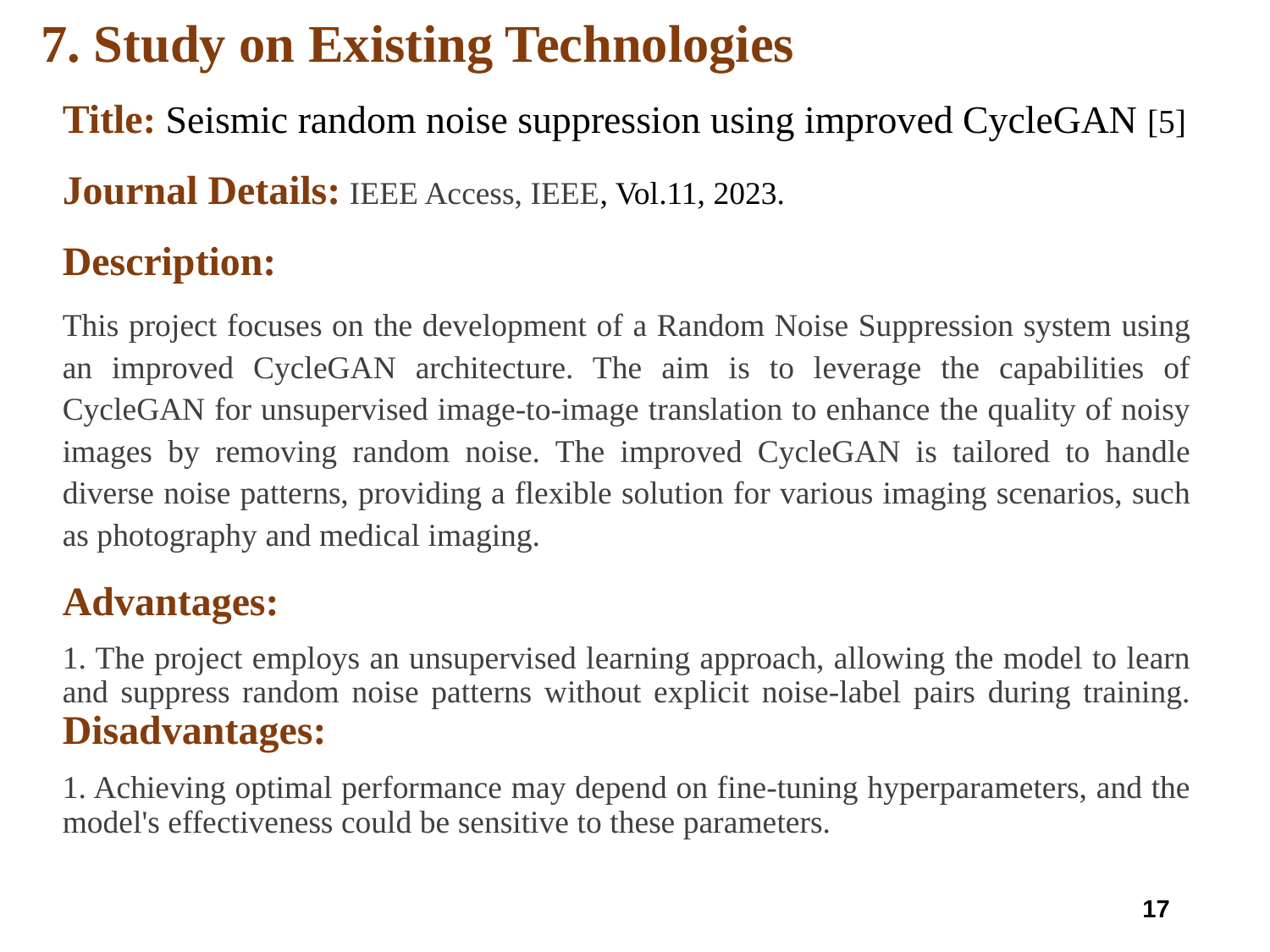

# 7. Study on Existing Technologies
Title: Seismic random noise suppression using improved CycleGAN [5]
Journal Details: IEEE Access, IEEE, Vol.11, 2023.
Description:
This project focuses on the development of a Random Noise Suppression system using an improved CycleGAN architecture. The aim is to leverage the capabilities of CycleGAN for unsupervised image-to-image translation to enhance the quality of noisy images by removing random noise. The improved CycleGAN is tailored to handle diverse noise patterns, providing a flexible solution for various imaging scenarios, such as photography and medical imaging.
Advantages:
1. The project employs an unsupervised learning approach, allowing the model to learn and suppress random noise patterns without explicit noise-label pairs during training. Disadvantages:
1. Achieving optimal performance may depend on fine-tuning hyperparameters, and the model's effectiveness could be sensitive to these parameters.

17